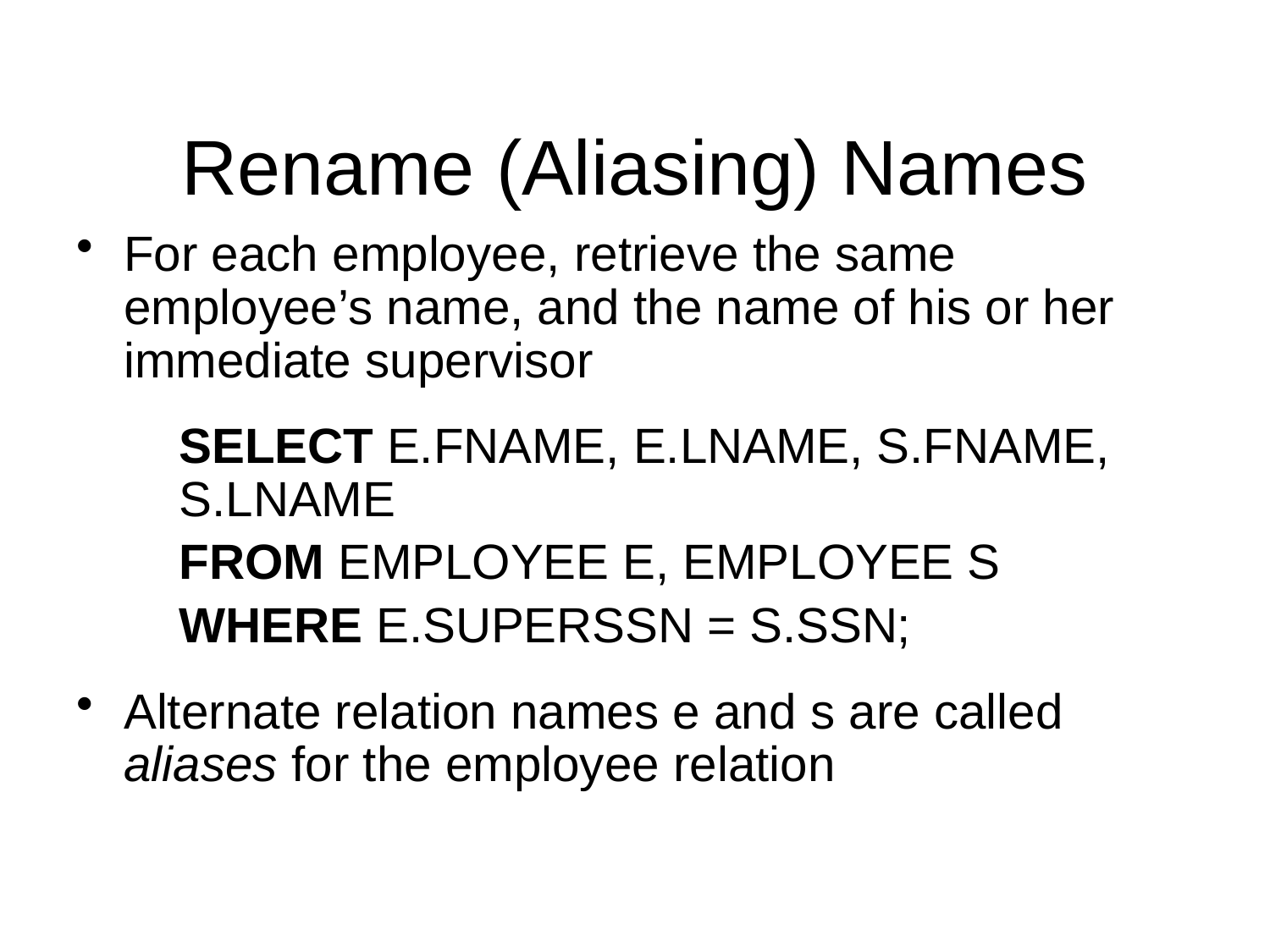

# Rename (Aliasing) Names
For each employee, retrieve the same employee’s name, and the name of his or her immediate supervisor

	SELECT E.FNAME, E.LNAME, S.FNAME, S.LNAME
	FROM EMPLOYEE E, EMPLOYEE S
	WHERE E.SUPERSSN = S.SSN;

Alternate relation names e and s are called aliases for the employee relation